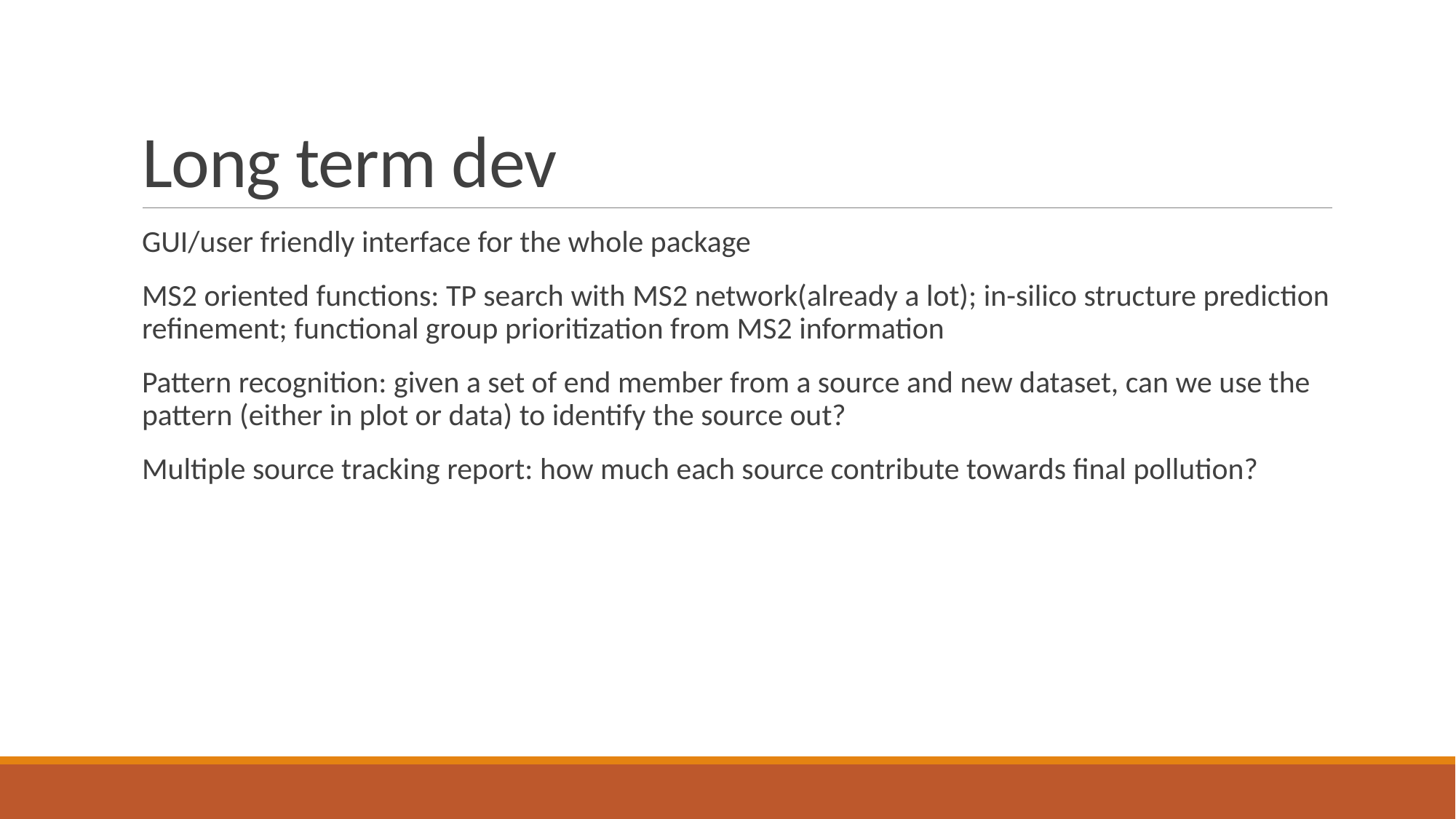

# Long term dev
GUI/user friendly interface for the whole package
MS2 oriented functions: TP search with MS2 network(already a lot); in-silico structure prediction refinement; functional group prioritization from MS2 information
Pattern recognition: given a set of end member from a source and new dataset, can we use the pattern (either in plot or data) to identify the source out?
Multiple source tracking report: how much each source contribute towards final pollution?